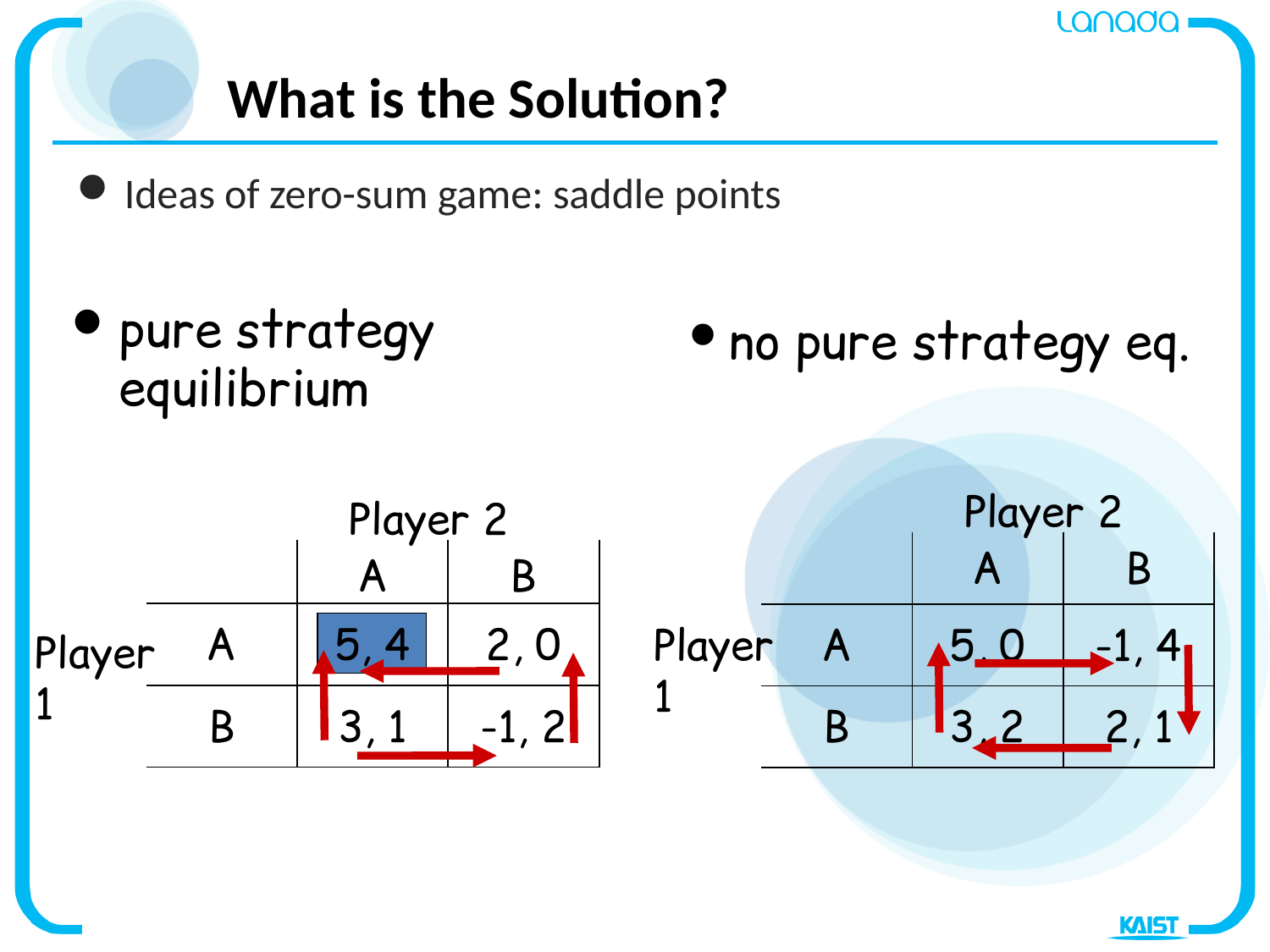

# What is the Solution?
Ideas of zero-sum game: saddle points
pure strategy equilibrium
no pure strategy eq.
Player 2
Player 2
|  | A | B |
| --- | --- | --- |
| A | 5, 0 | -1, 4 |
| B | 3, 2 | 2, 1 |
|  | A | B |
| --- | --- | --- |
| A | 5, 4 | 2, 0 |
| B | 3, 1 | -1, 2 |
Player 1

Player 1